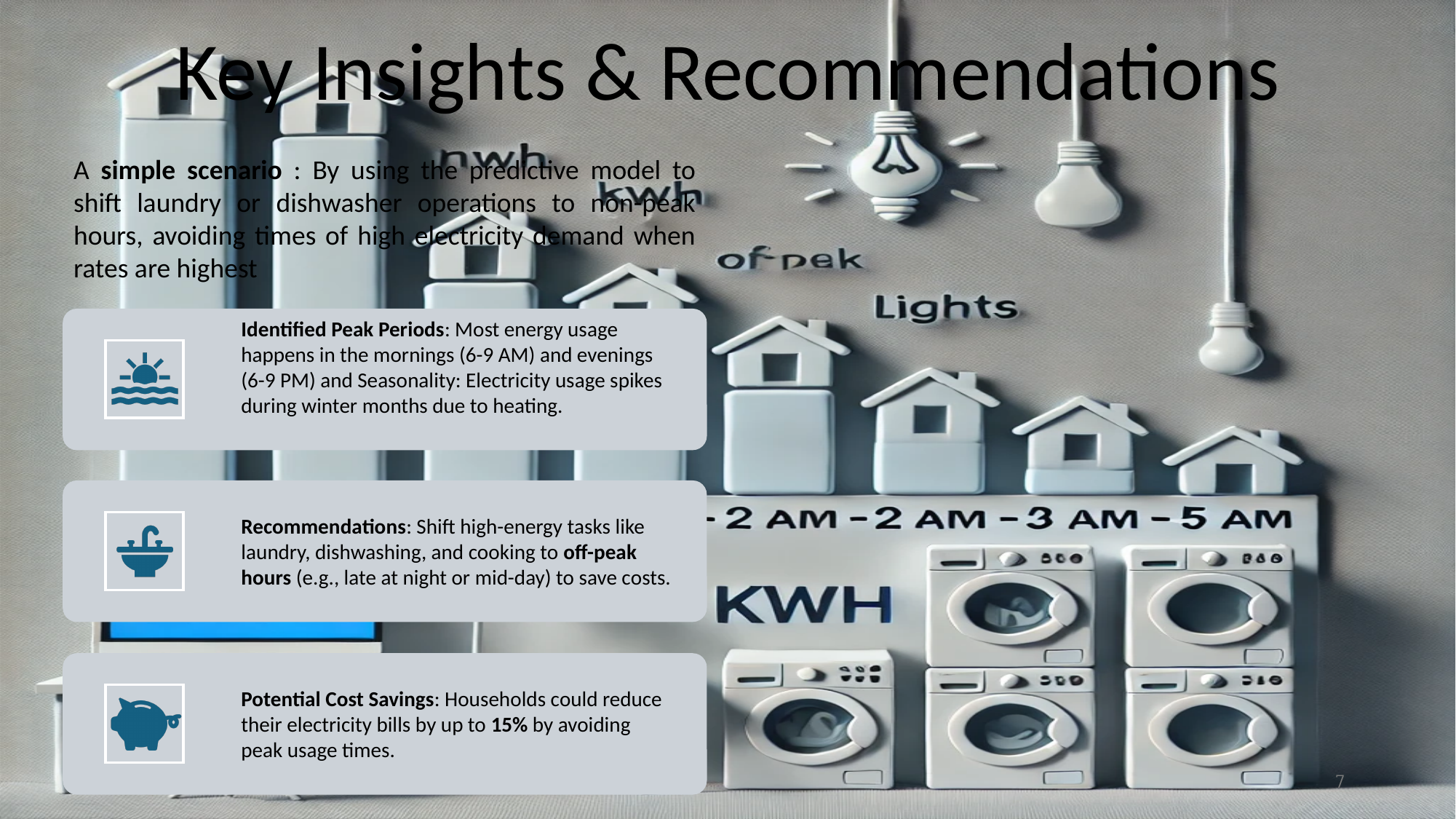

# Key Insights & Recommendations
A simple scenario : By using the predictive model to shift laundry or dishwasher operations to non-peak hours, avoiding times of high electricity demand when rates are highest
Identified Peak Periods: Most energy usage happens in the mornings (6-9 AM) and evenings (6-9 PM) and Seasonality: Electricity usage spikes during winter months due to heating.
Recommendations: Shift high-energy tasks like laundry, dishwashing, and cooking to off-peak hours (e.g., late at night or mid-day) to save costs.
Potential Cost Savings: Households could reduce their electricity bills by up to 15% by avoiding peak usage times.
7